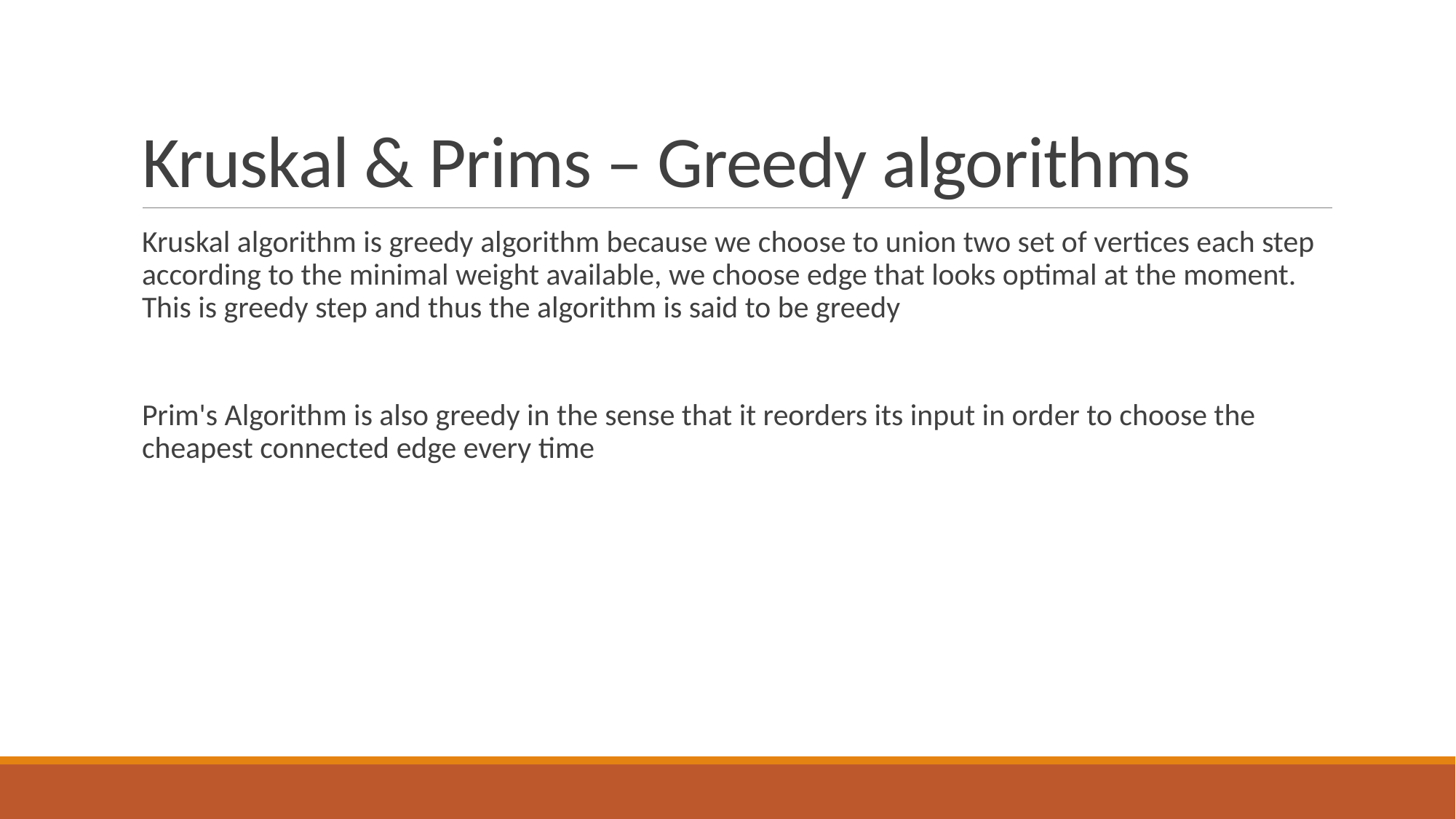

# Kruskal & Prims – Greedy algorithms
Kruskal algorithm is greedy algorithm because we choose to union two set of vertices each step according to the minimal weight available, we choose edge that looks optimal at the moment. This is greedy step and thus the algorithm is said to be greedy

Prim's Algorithm is also greedy in the sense that it reorders its input in order to choose the cheapest connected edge every time